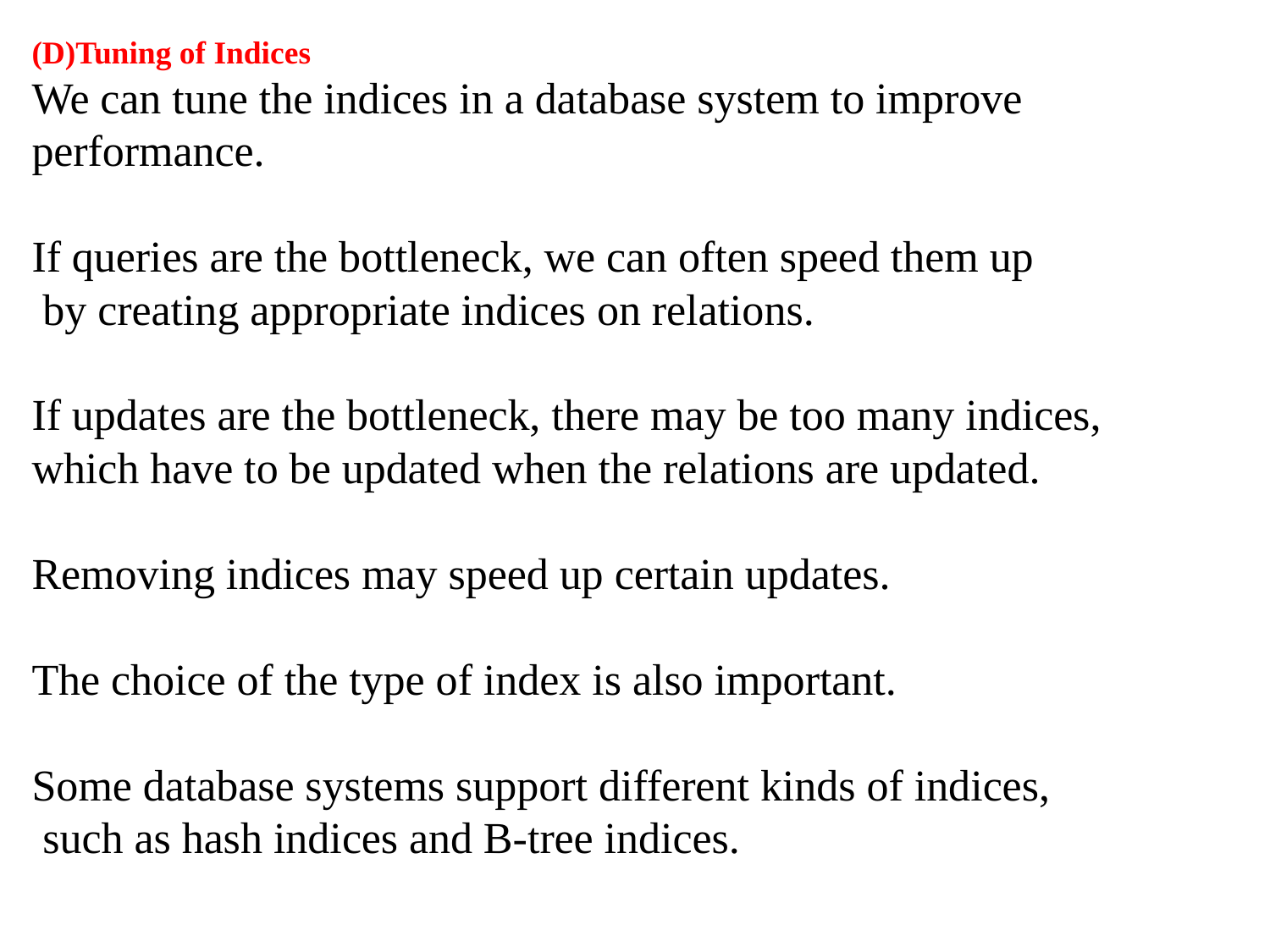

(D)Tuning of Indices
We can tune the indices in a database system to improve performance.

If queries are the bottleneck, we can often speed them up
 by creating appropriate indices on relations.

If updates are the bottleneck, there may be too many indices,
which have to be updated when the relations are updated.

Removing indices may speed up certain updates.

The choice of the type of index is also important.

Some database systems support different kinds of indices,
 such as hash indices and B-tree indices.